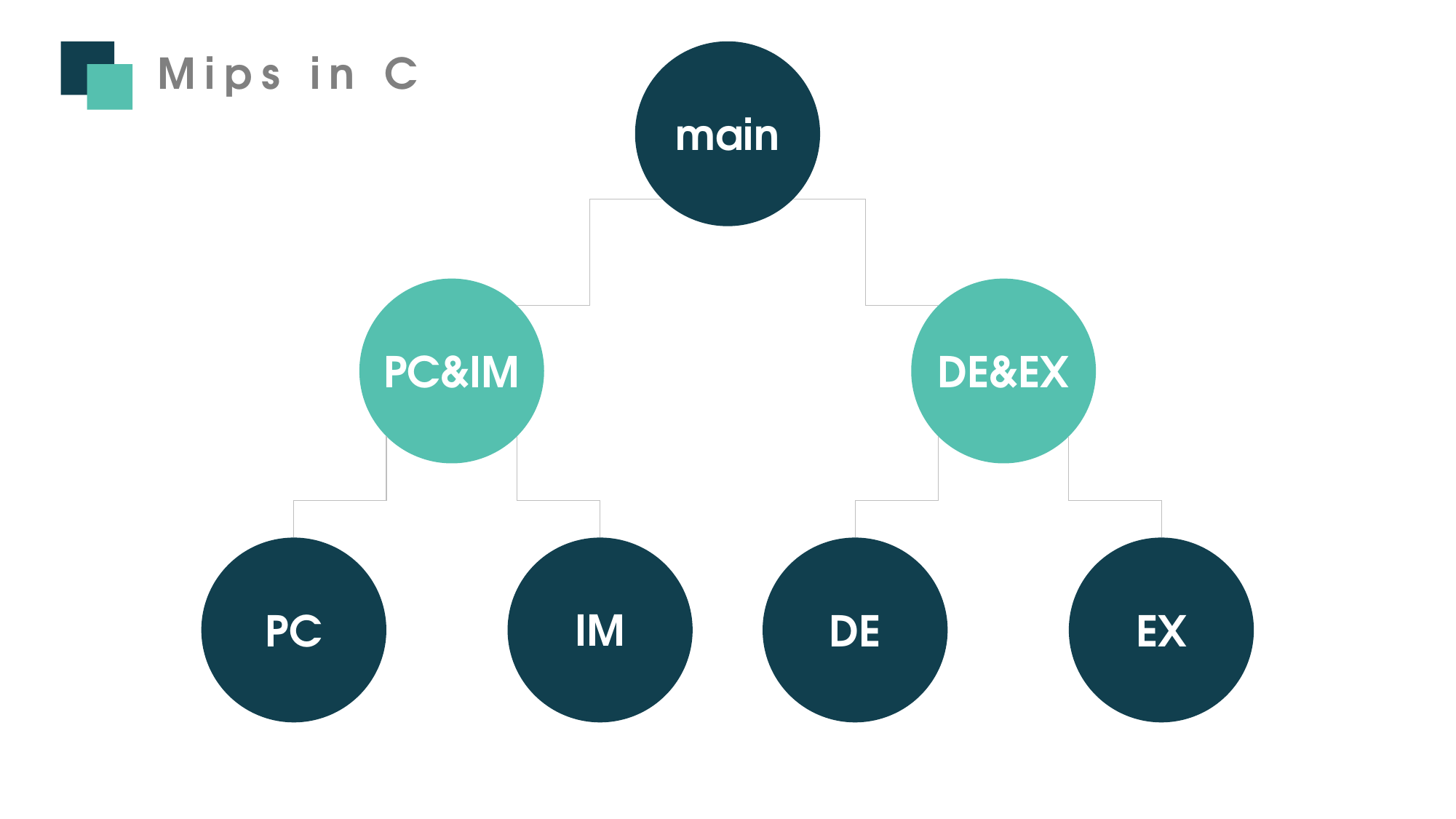

Mips in C

main

PC&IM
DE&EX

IM
DE
EX
PC